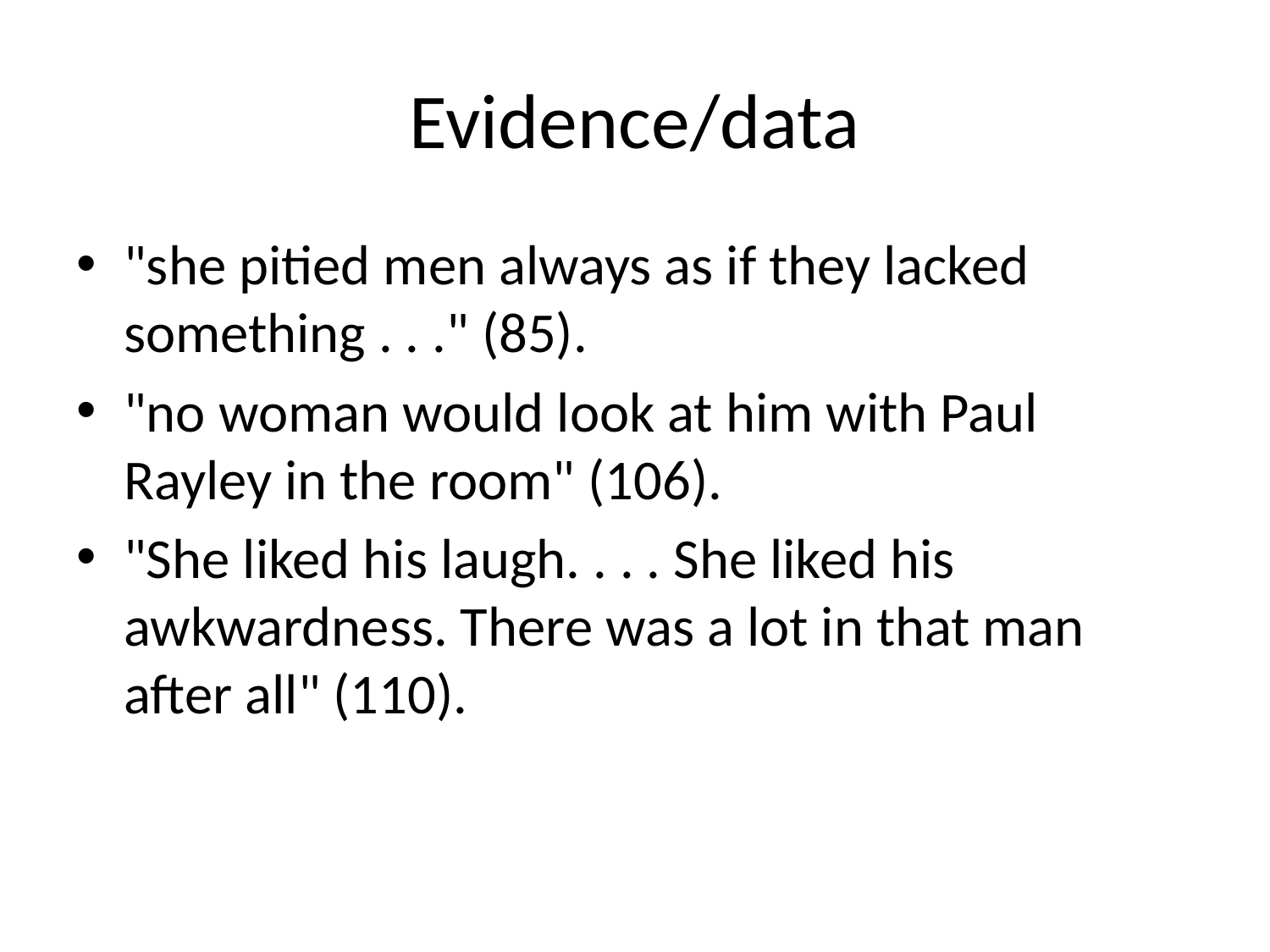

# Evidence/data
"she pitied men always as if they lacked something . . ." (85).
"no woman would look at him with Paul Rayley in the room" (106).
"She liked his laugh. . . . She liked his awkwardness. There was a lot in that man after all" (110).